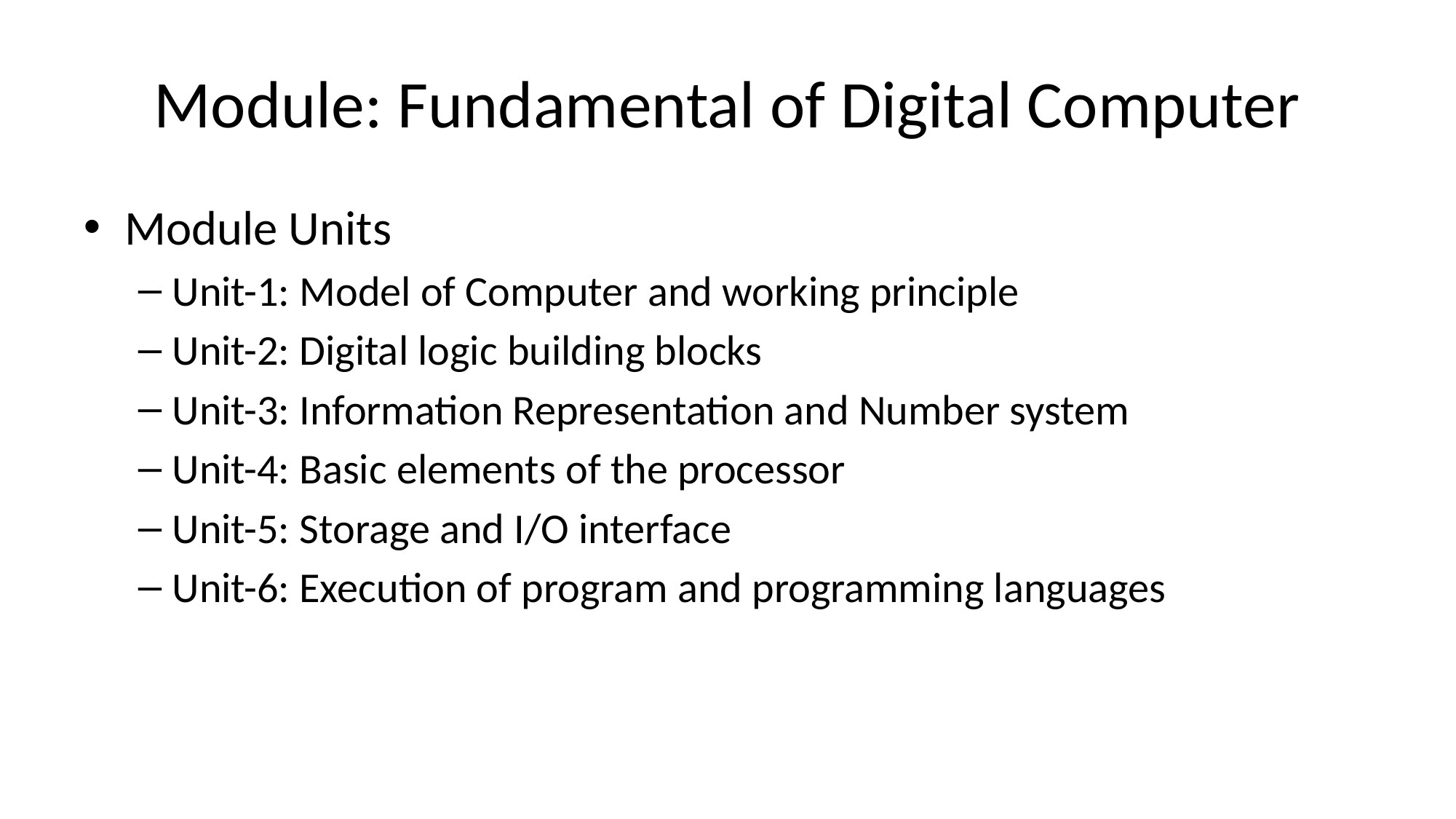

# Module: Fundamental of Digital Computer
Module Units
Unit-1: Model of Computer and working principle
Unit-2: Digital logic building blocks
Unit-3: Information Representation and Number system
Unit-4: Basic elements of the processor
Unit-5: Storage and I/O interface
Unit-6: Execution of program and programming languages